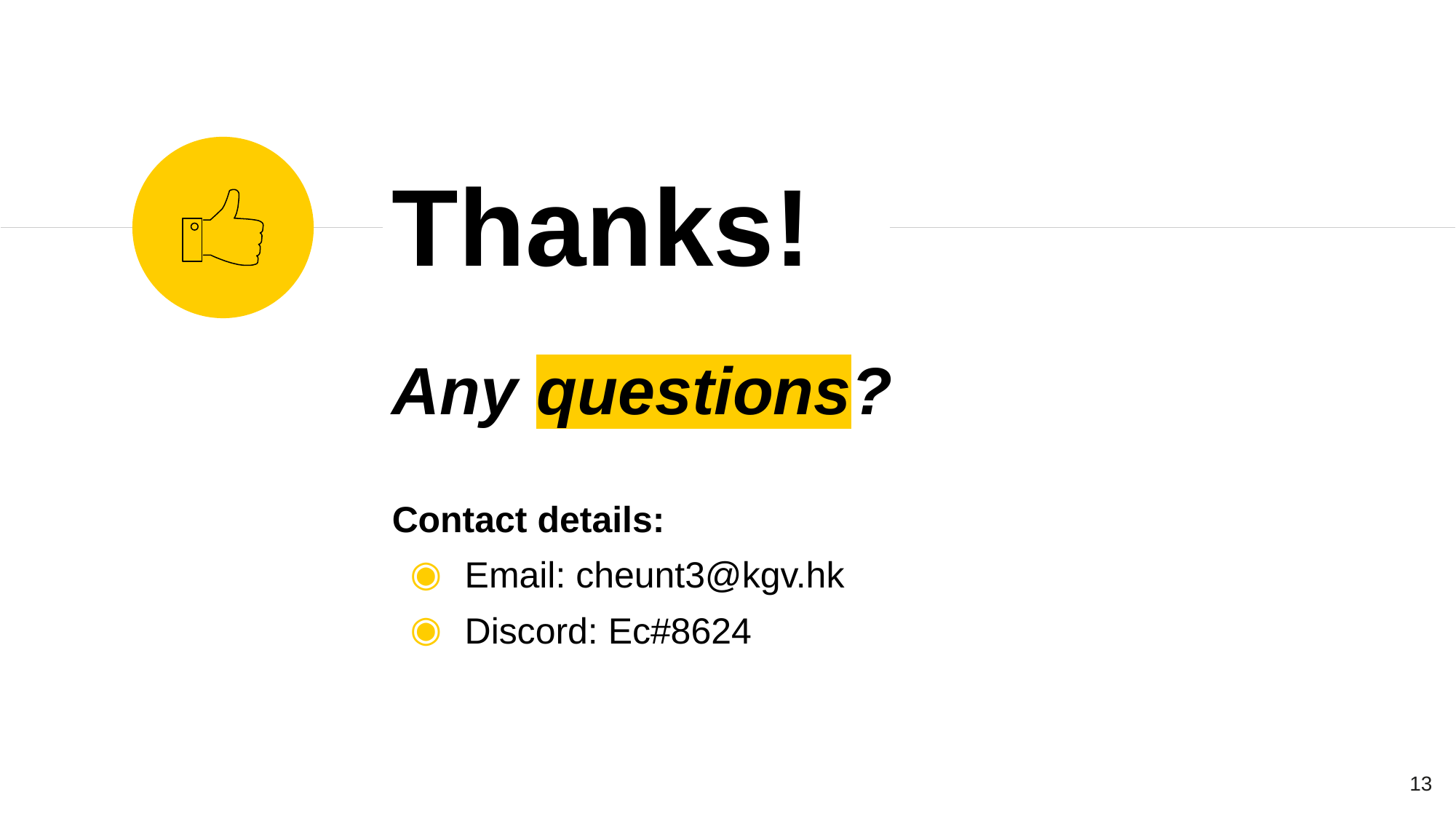

Thanks!

Any questions?

Contact details:
Email: cheunt3@kgv.hk
Discord: Ec#8624
13